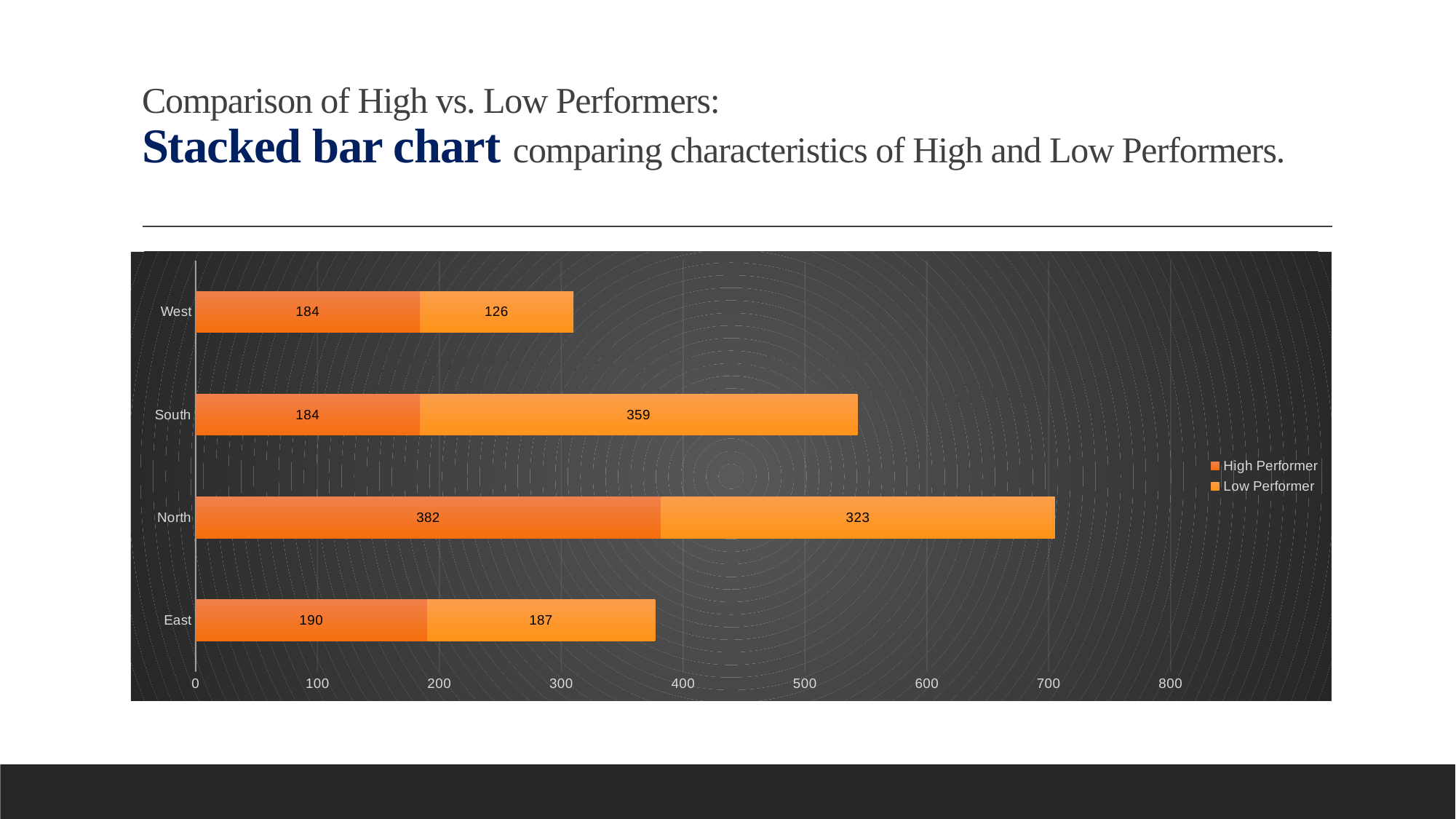

# Comparison of High vs. Low Performers: Stacked bar chart comparing characteristics of High and Low Performers.

### Chart

| Category | High Performer | Low Performer |
|---|---|---|
| East | 190.0 | 187.0 |
| North | 382.0 | 323.0 |
| South | 184.0 | 359.0 |
| West | 184.0 | 126.0 |
Comparison of High vs. Low Performers:
Stacked bar chart comparing characteristics of High and Low Performers.